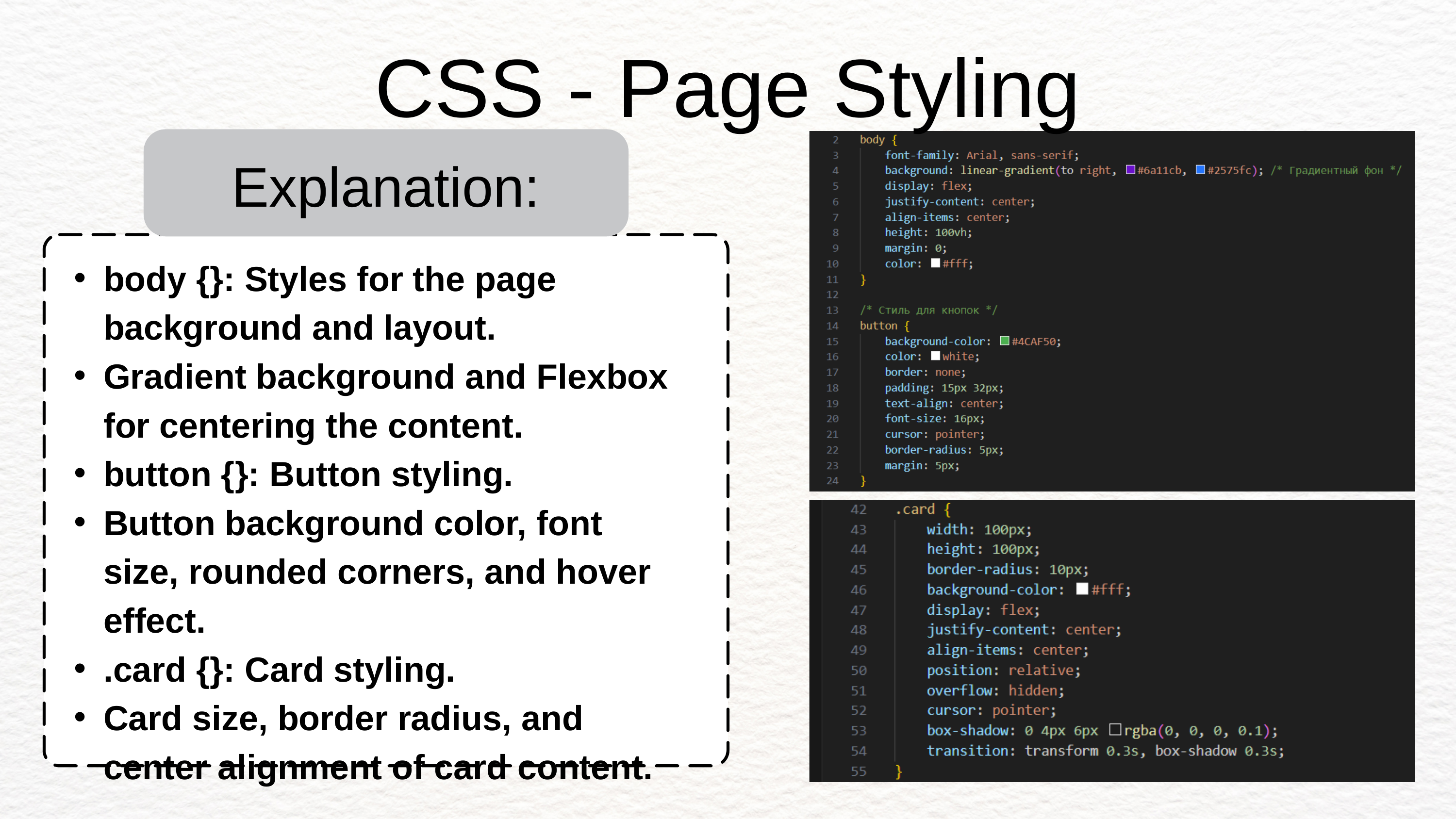

CSS - Page Styling

Explanation:

body {}: Styles for the page background and layout.
Gradient background and Flexbox for centering the content.
button {}: Button styling.
Button background color, font size, rounded corners, and hover effect.
.card {}: Card styling.
Card size, border radius, and center alignment of card content.